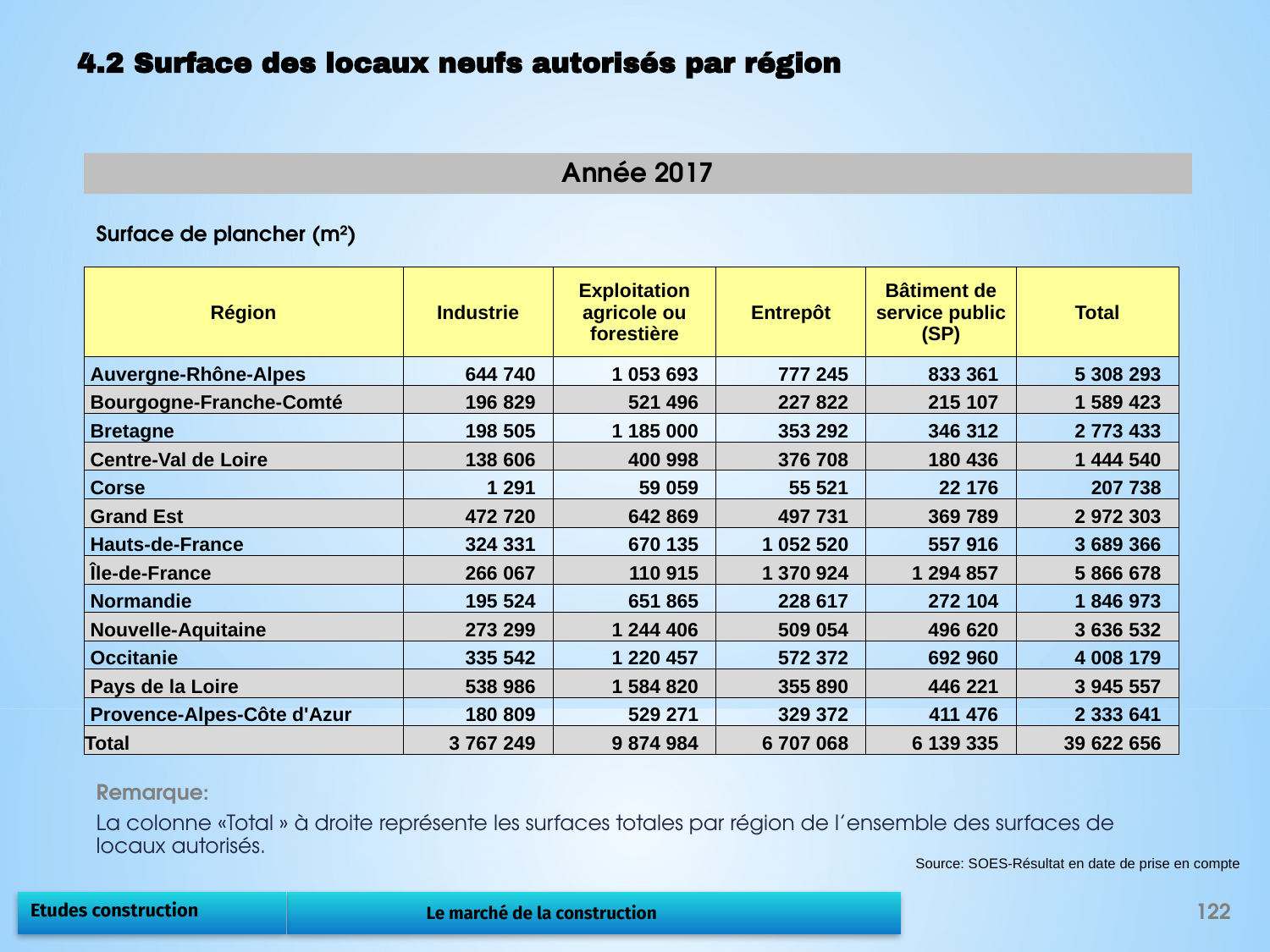

4.2 Surface des locaux neufs autorisés par région
Année 2017
Surface de plancher (m²)
| Région | Industrie | Exploitation agricole ou forestière | Entrepôt | Bâtiment de service public (SP) | Total |
| --- | --- | --- | --- | --- | --- |
| Auvergne-Rhône-Alpes | 644 740 | 1 053 693 | 777 245 | 833 361 | 5 308 293 |
| Bourgogne-Franche-Comté | 196 829 | 521 496 | 227 822 | 215 107 | 1 589 423 |
| Bretagne | 198 505 | 1 185 000 | 353 292 | 346 312 | 2 773 433 |
| Centre-Val de Loire | 138 606 | 400 998 | 376 708 | 180 436 | 1 444 540 |
| Corse | 1 291 | 59 059 | 55 521 | 22 176 | 207 738 |
| Grand Est | 472 720 | 642 869 | 497 731 | 369 789 | 2 972 303 |
| Hauts-de-France | 324 331 | 670 135 | 1 052 520 | 557 916 | 3 689 366 |
| Île-de-France | 266 067 | 110 915 | 1 370 924 | 1 294 857 | 5 866 678 |
| Normandie | 195 524 | 651 865 | 228 617 | 272 104 | 1 846 973 |
| Nouvelle-Aquitaine | 273 299 | 1 244 406 | 509 054 | 496 620 | 3 636 532 |
| Occitanie | 335 542 | 1 220 457 | 572 372 | 692 960 | 4 008 179 |
| Pays de la Loire | 538 986 | 1 584 820 | 355 890 | 446 221 | 3 945 557 |
| Provence-Alpes-Côte d'Azur | 180 809 | 529 271 | 329 372 | 411 476 | 2 333 641 |
| Total | 3 767 249 | 9 874 984 | 6 707 068 | 6 139 335 | 39 622 656 |
Remarque:
La colonne «Total » à droite représente les surfaces totales par région de l’ensemble des surfaces de locaux autorisés.
Source: SOES-Résultat en date de prise en compte
122